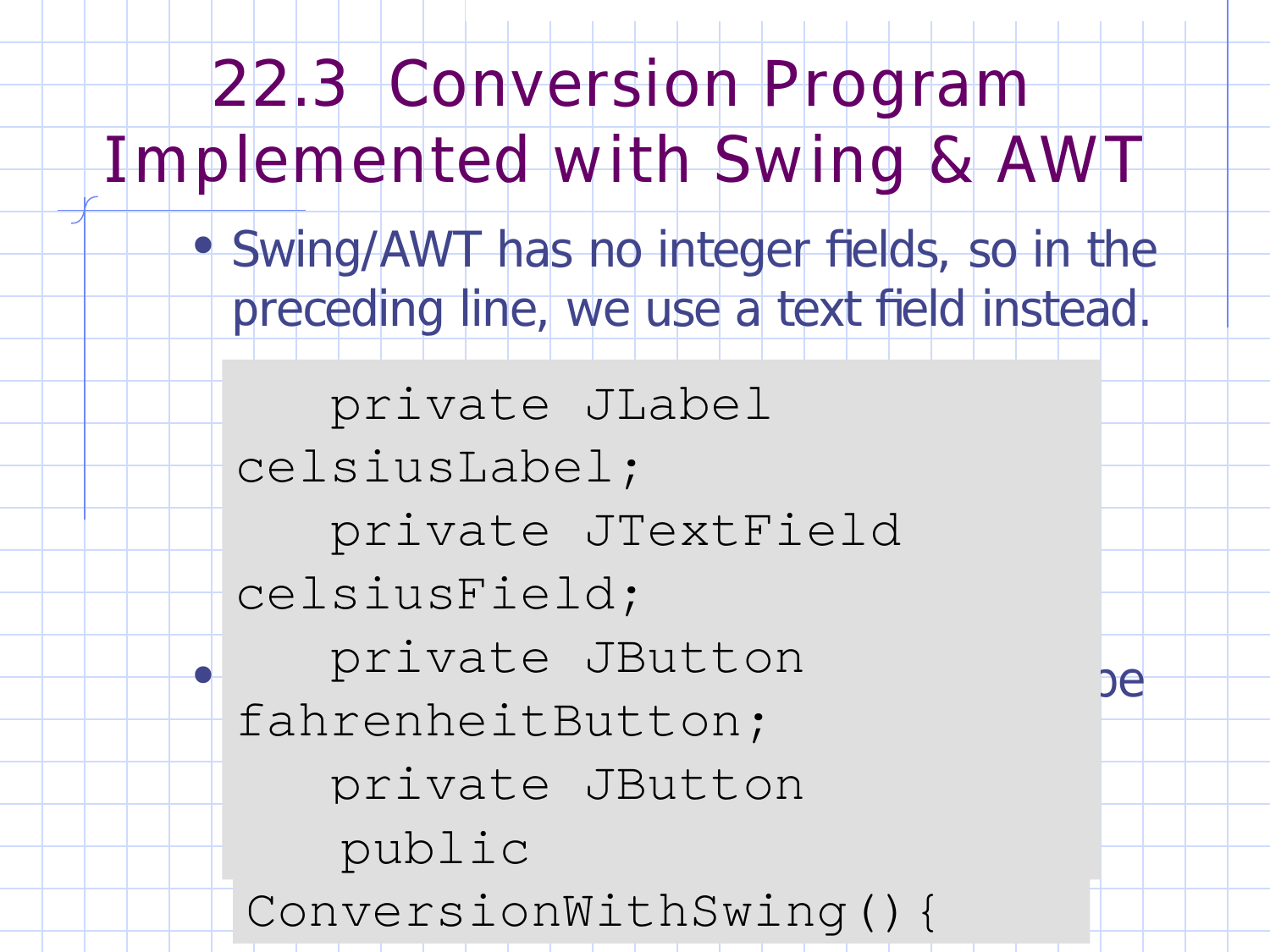

# 22.3  Conversion Program Implemented with Swing & AWT
Swing/AWT has no integer fields, so in the preceding line, we use a text field instead.

There are a number of tasks that must be performed in the constructor:
   private JLabel     celsiusLabel;
   private JTextField celsiusField;
   private JButton    fahrenheitButton;
   private JButton    celsiusButton;
   public ConversionWithSwing(){